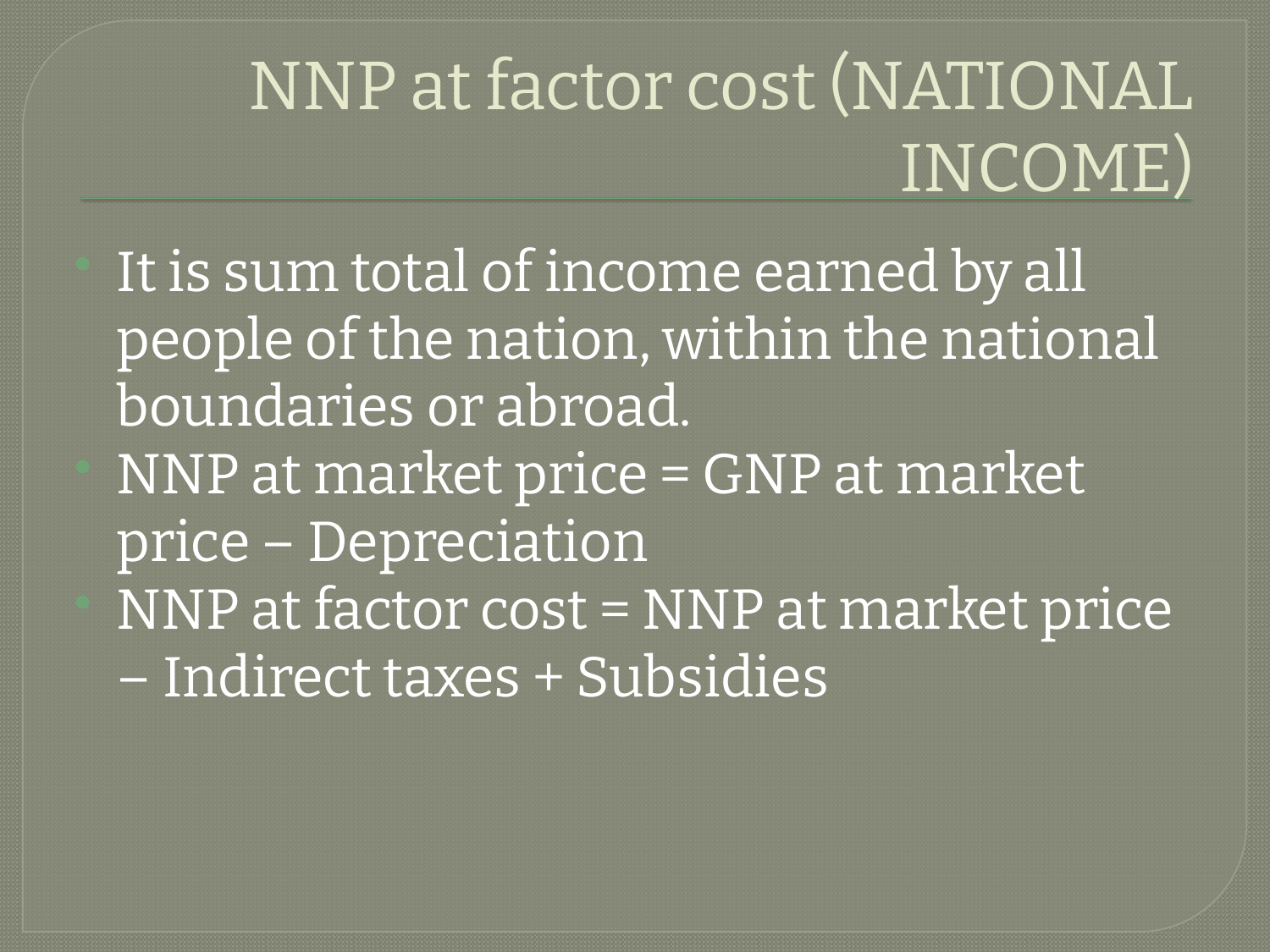

# NNP at factor cost (NATIONAL INCOME)
It is sum total of income earned by all people of the nation, within the national boundaries or abroad.
NNP at market price = GNP at market price – Depreciation
NNP at factor cost = NNP at market price – Indirect taxes + Subsidies